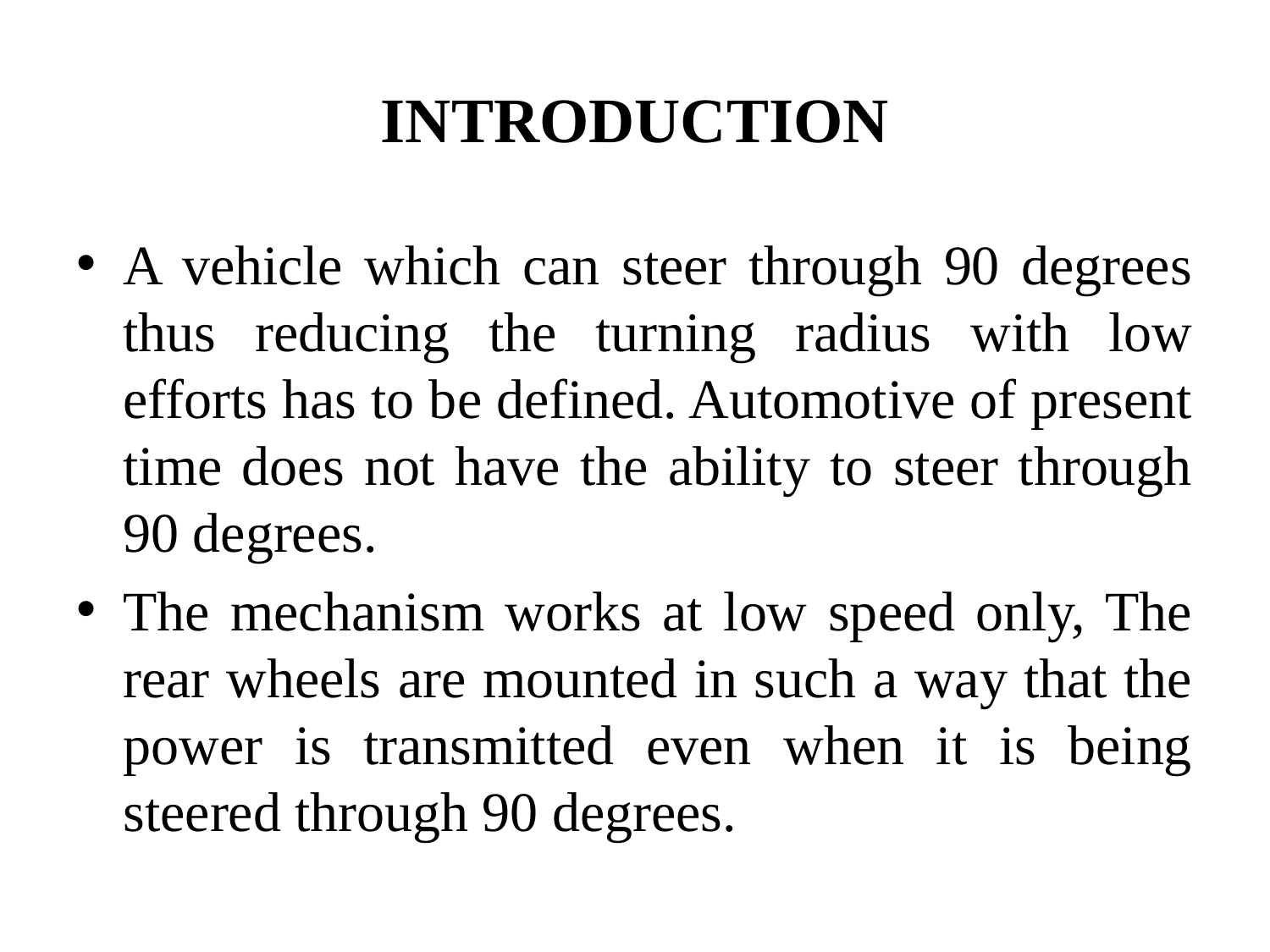

# INTRODUCTION
A vehicle which can steer through 90 degrees thus reducing the turning radius with low efforts has to be defined. Automotive of present time does not have the ability to steer through 90 degrees.
The mechanism works at low speed only, The rear wheels are mounted in such a way that the power is transmitted even when it is being steered through 90 degrees.